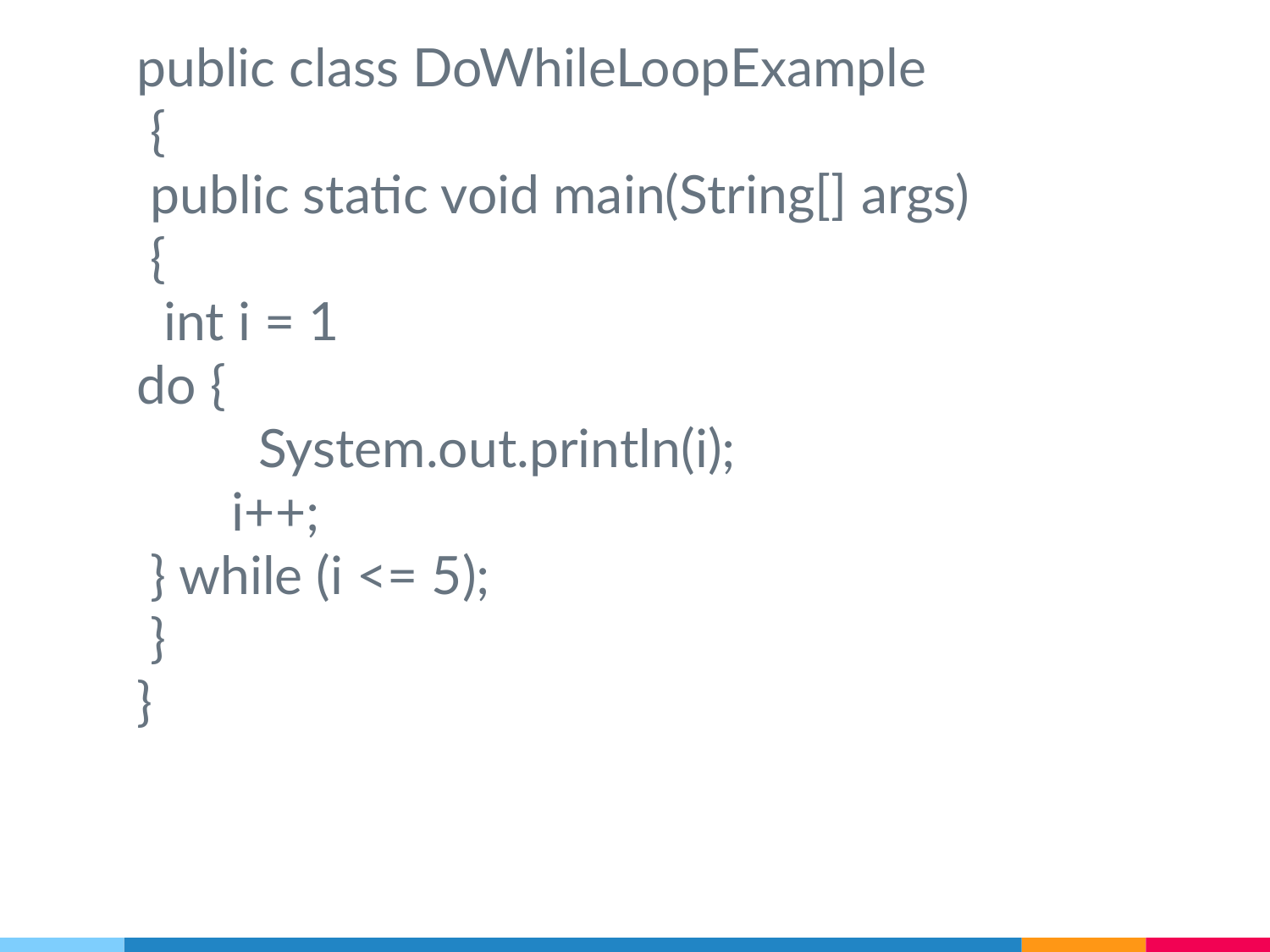

public class DoWhileLoopExample
 {
 public static void main(String[] args)
 {
  int i = 1
do {
         System.out.println(i);
       i++;
 } while (i <= 5);
 }
}